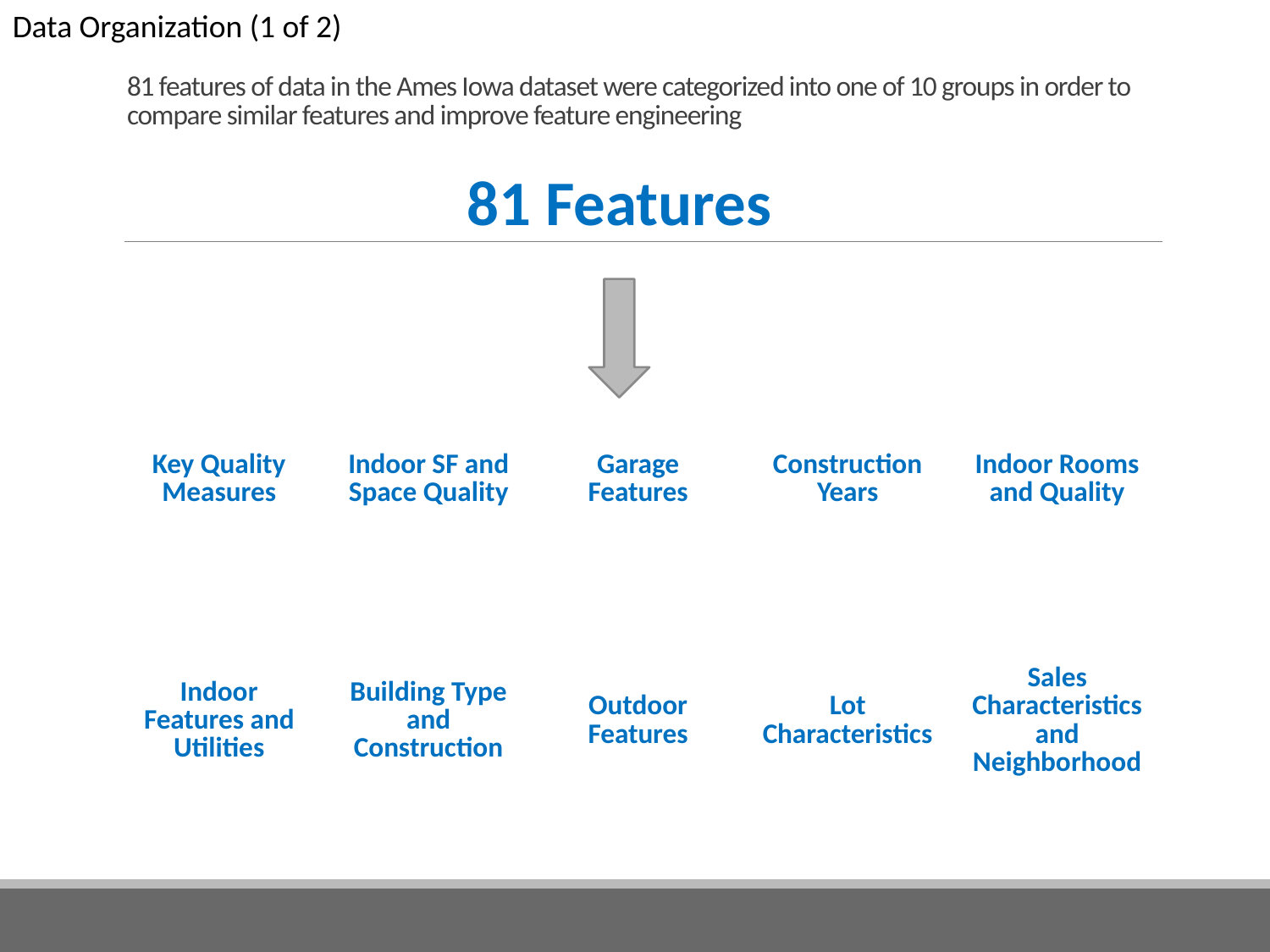

Data Organization (1 of 2)
81 features of data in the Ames Iowa dataset were categorized into one of 10 groups in order to compare similar features and improve feature engineering
81 Features

| Key Quality Measures | Indoor SF and Space Quality | Garage Features | Construction Years | Indoor Rooms and Quality |
| --- | --- | --- | --- | --- |
|  |  |  |  |  |
| Indoor Features and Utilities | Building Type and Construction | Outdoor Features | Lot Characteristics | Sales Characteristics and Neighborhood |